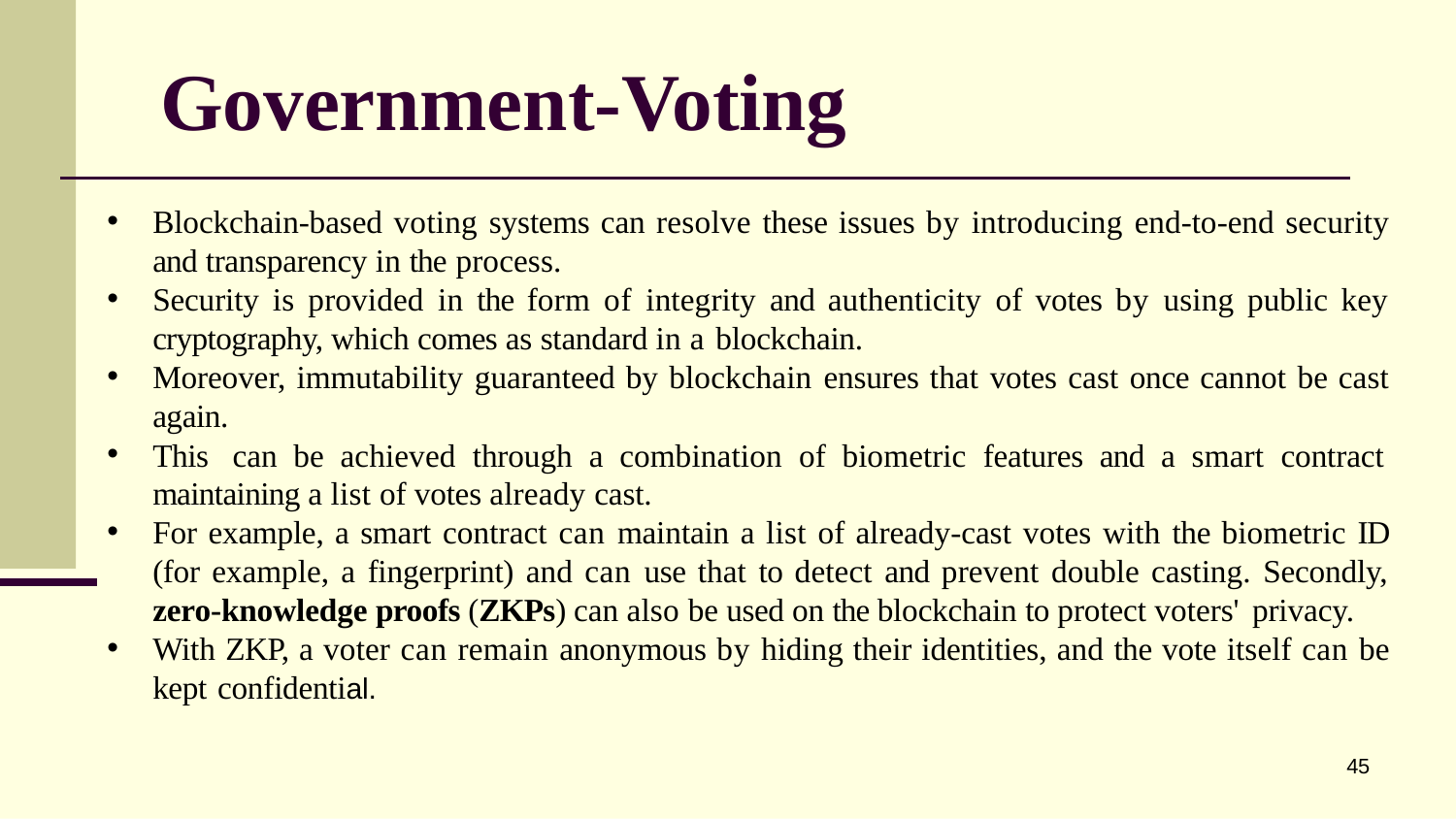

# Government-Voting
Blockchain-based voting systems can resolve these issues by introducing end-to-end security  and transparency in the process.
Security is provided in the form of integrity and authenticity of votes by using public key  cryptography, which comes as standard in a blockchain.
Moreover, immutability guaranteed by blockchain ensures that votes cast once cannot be cast  again.
This can be achieved through a combination of biometric features and a smart contract  maintaining a list of votes already cast.
For example, a smart contract can maintain a list of already-cast votes with the biometric ID  (for example, a fingerprint) and can use that to detect and prevent double casting. Secondly,  zero-knowledge proofs (ZKPs) can also be used on the blockchain to protect voters' privacy.
With ZKP, a voter can remain anonymous by hiding their identities, and the vote itself can be  kept confidential.
45